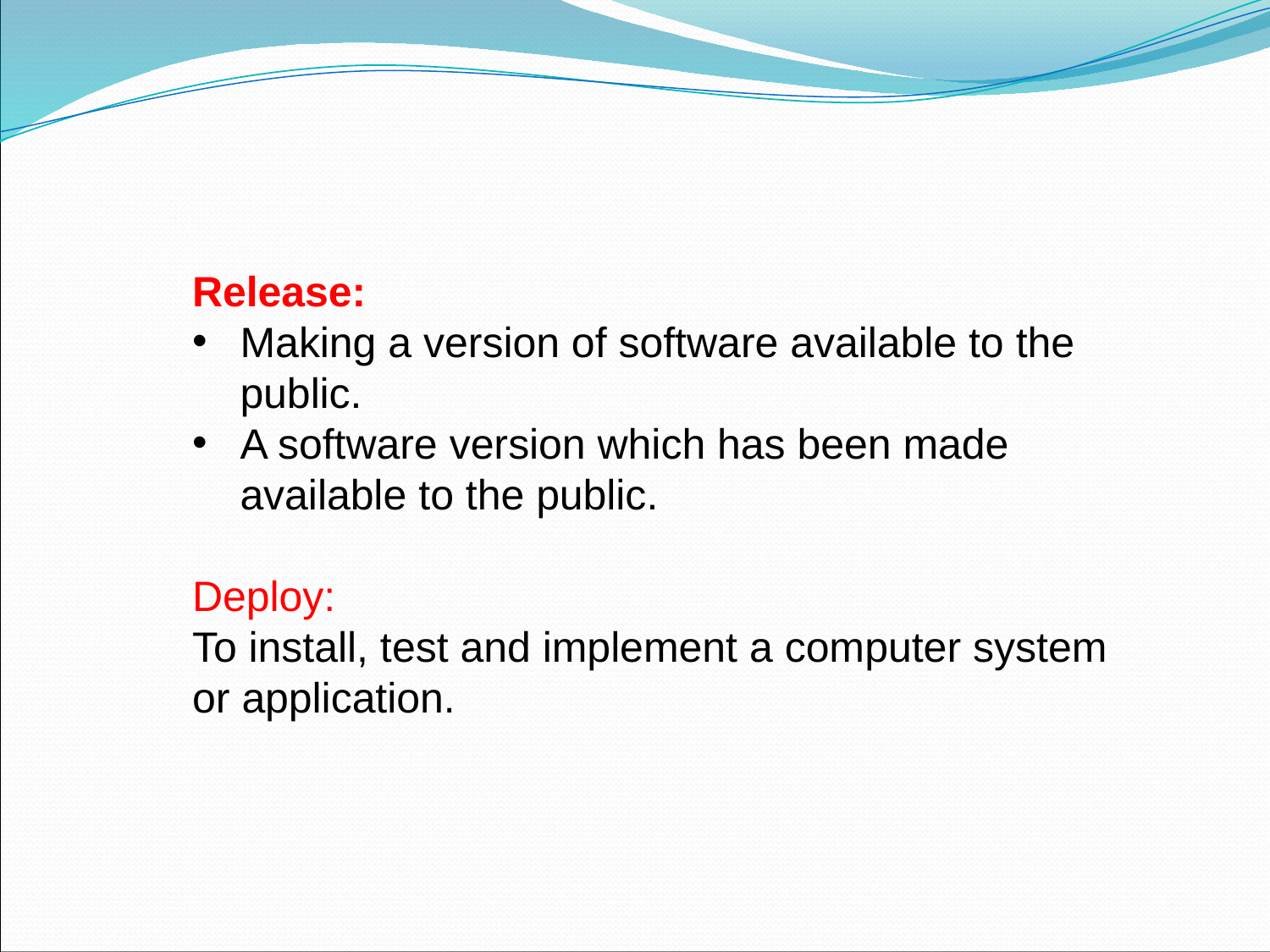

Release:
Making a version of software available to the public.
A software version which has been made available to the public.

Deploy:
To install, test and implement a computer system or application.